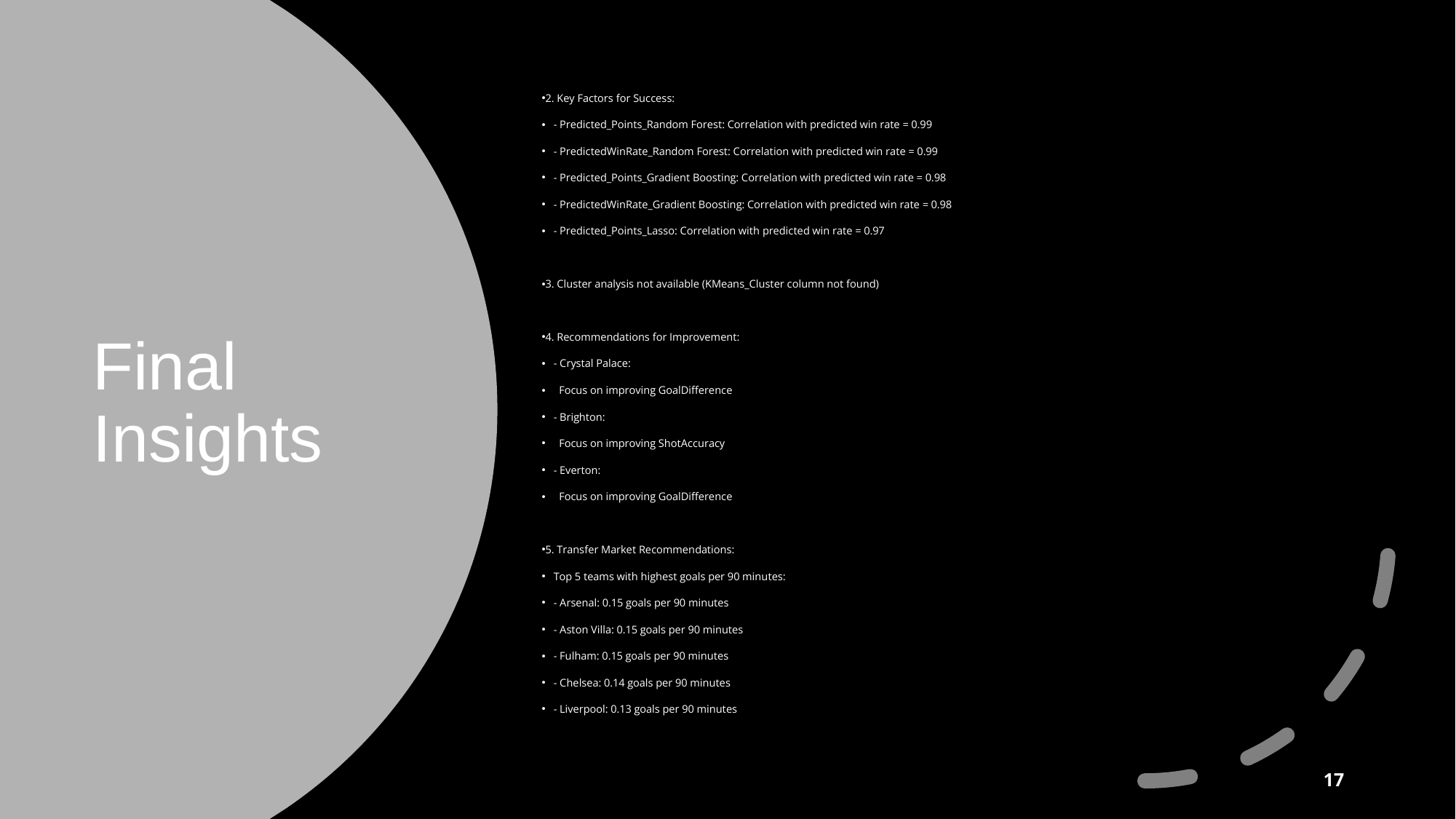

2. Key Factors for Success:
   - Predicted_Points_Random Forest: Correlation with predicted win rate = 0.99
   - PredictedWinRate_Random Forest: Correlation with predicted win rate = 0.99
   - Predicted_Points_Gradient Boosting: Correlation with predicted win rate = 0.98
   - PredictedWinRate_Gradient Boosting: Correlation with predicted win rate = 0.98
   - Predicted_Points_Lasso: Correlation with predicted win rate = 0.97

3. Cluster analysis not available (KMeans_Cluster column not found)

4. Recommendations for Improvement:
   - Crystal Palace:
     Focus on improving GoalDifference
   - Brighton:
     Focus on improving ShotAccuracy
   - Everton:
     Focus on improving GoalDifference

5. Transfer Market Recommendations:
   Top 5 teams with highest goals per 90 minutes:
   - Arsenal: 0.15 goals per 90 minutes
   - Aston Villa: 0.15 goals per 90 minutes
   - Fulham: 0.15 goals per 90 minutes
   - Chelsea: 0.14 goals per 90 minutes
   - Liverpool: 0.13 goals per 90 minutes
Final Insights

17